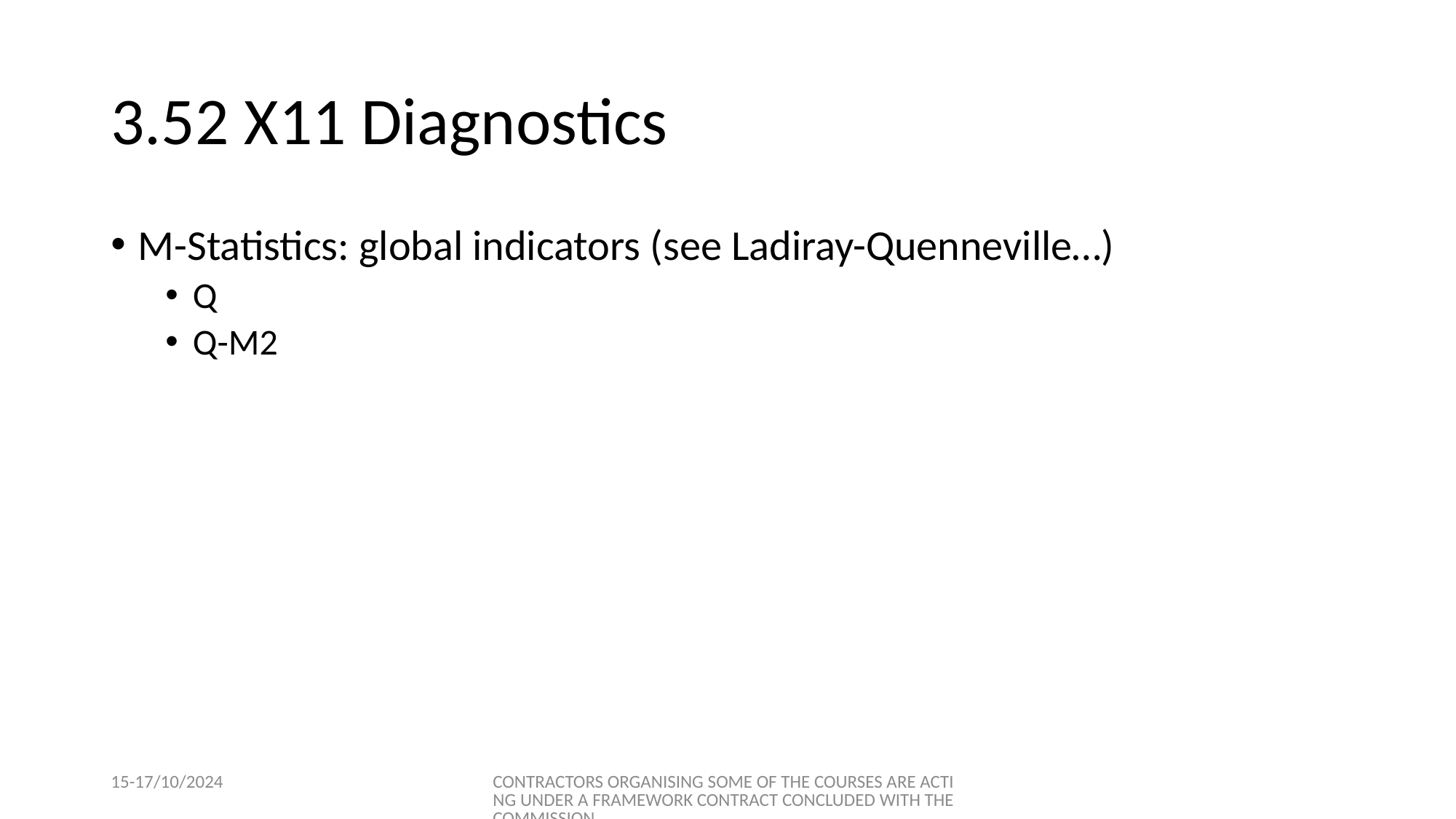

# 3.52 X11 Diagnostics
M-Statistics: global indicators (see Ladiray-Quenneville…)
Q
Q-M2
15-17/10/2024
CONTRACTORS ORGANISING SOME OF THE COURSES ARE ACTING UNDER A FRAMEWORK CONTRACT CONCLUDED WITH THE COMMISSION